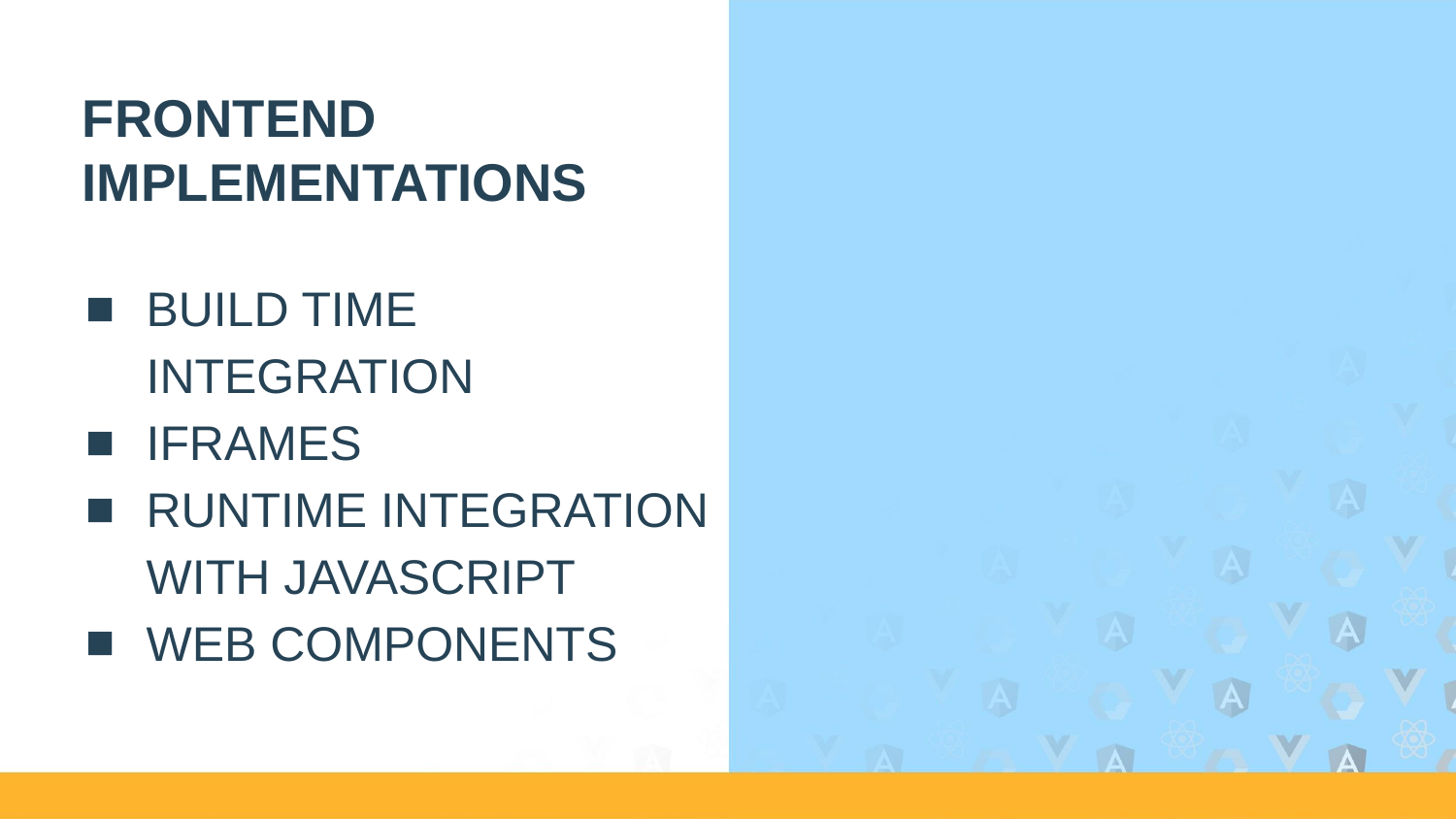

# FRONTEND IMPLEMENTATIONS
BUILD TIME INTEGRATION
IFRAMES
RUNTIME INTEGRATION WITH JAVASCRIPT
WEB COMPONENTS